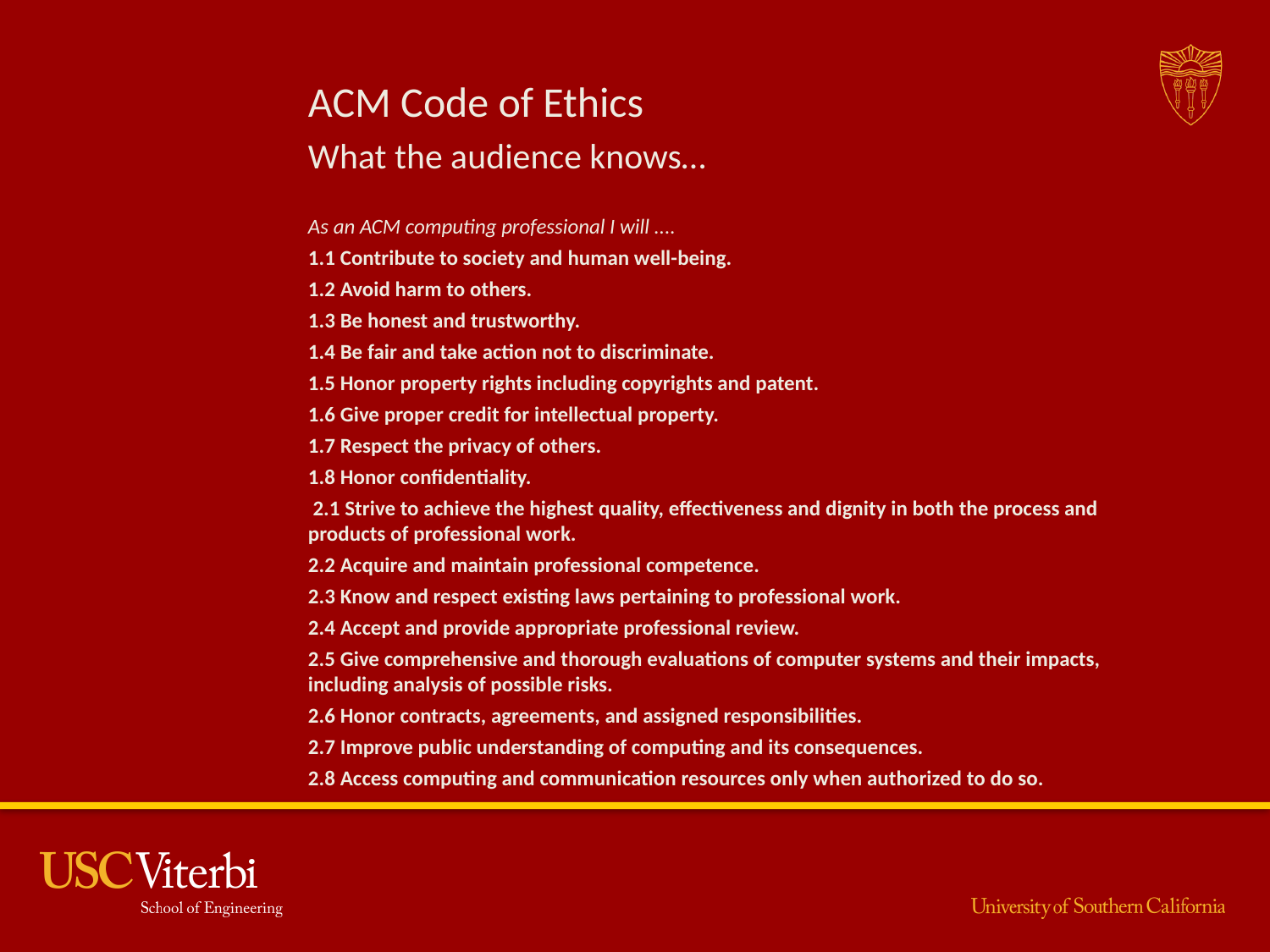

# ACM Code of Ethics
What the audience knows…

As an ACM computing professional I will ....
1.1 Contribute to society and human well-being.
1.2 Avoid harm to others.
1.3 Be honest and trustworthy.
1.4 Be fair and take action not to discriminate.
1.5 Honor property rights including copyrights and patent.
1.6 Give proper credit for intellectual property.
1.7 Respect the privacy of others.
1.8 Honor confidentiality.
 2.1 Strive to achieve the highest quality, effectiveness and dignity in both the process and products of professional work.
2.2 Acquire and maintain professional competence.
2.3 Know and respect existing laws pertaining to professional work.
2.4 Accept and provide appropriate professional review.
2.5 Give comprehensive and thorough evaluations of computer systems and their impacts, including analysis of possible risks.
2.6 Honor contracts, agreements, and assigned responsibilities.
2.7 Improve public understanding of computing and its consequences.
2.8 Access computing and communication resources only when authorized to do so.